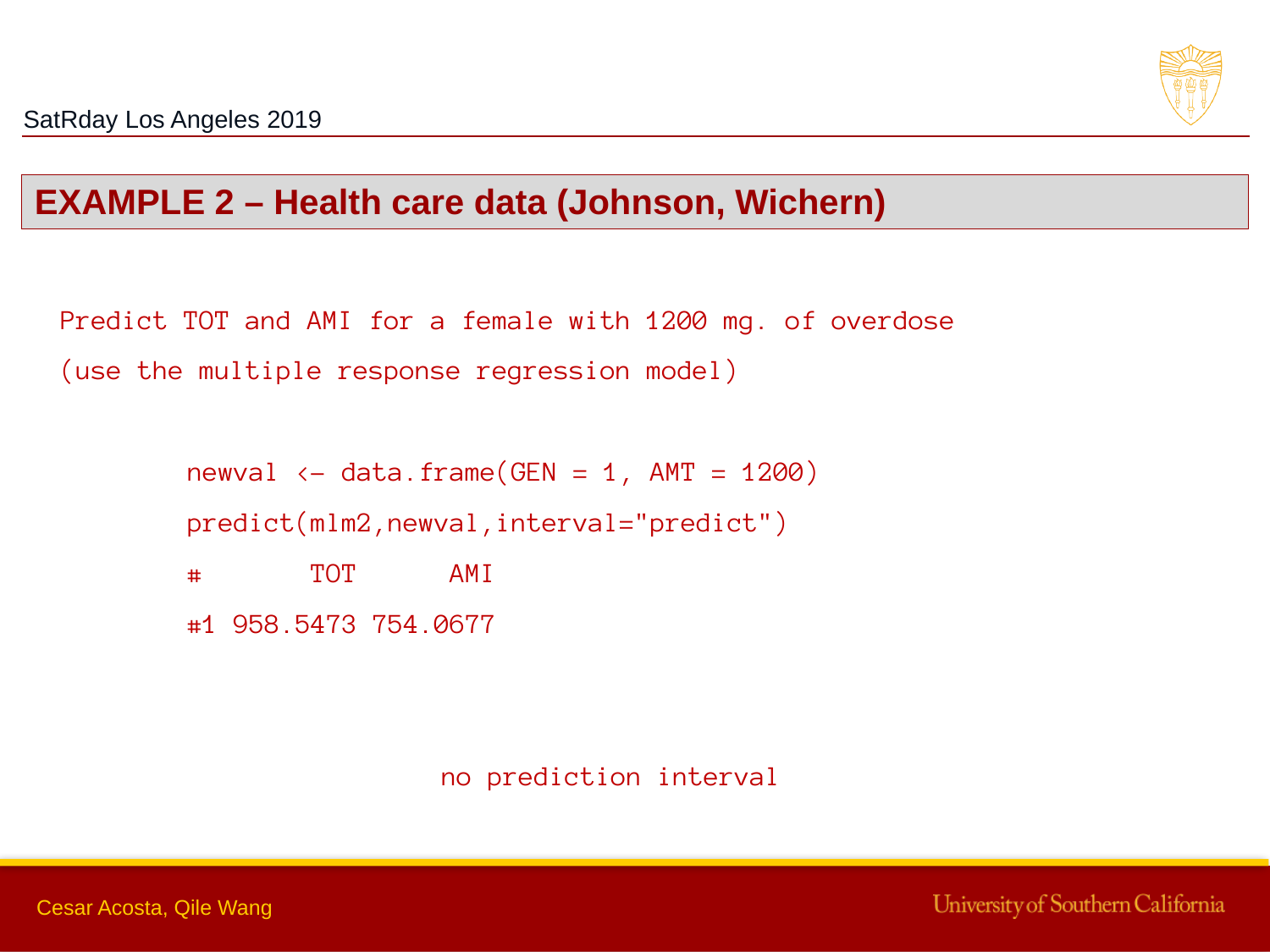

EXAMPLE 2 – Health care data (Johnson, Wichern)

Predict TOT and AMI for a female with 1200 mg. of overdose
(use the multiple response regression model)

	newval <- data.frame(GEN = 1, AMT = 1200)
	predict(mlm2,newval,interval="predict")
	#       TOT      AMI
	#1 958.5473 754.0677

												no prediction interval